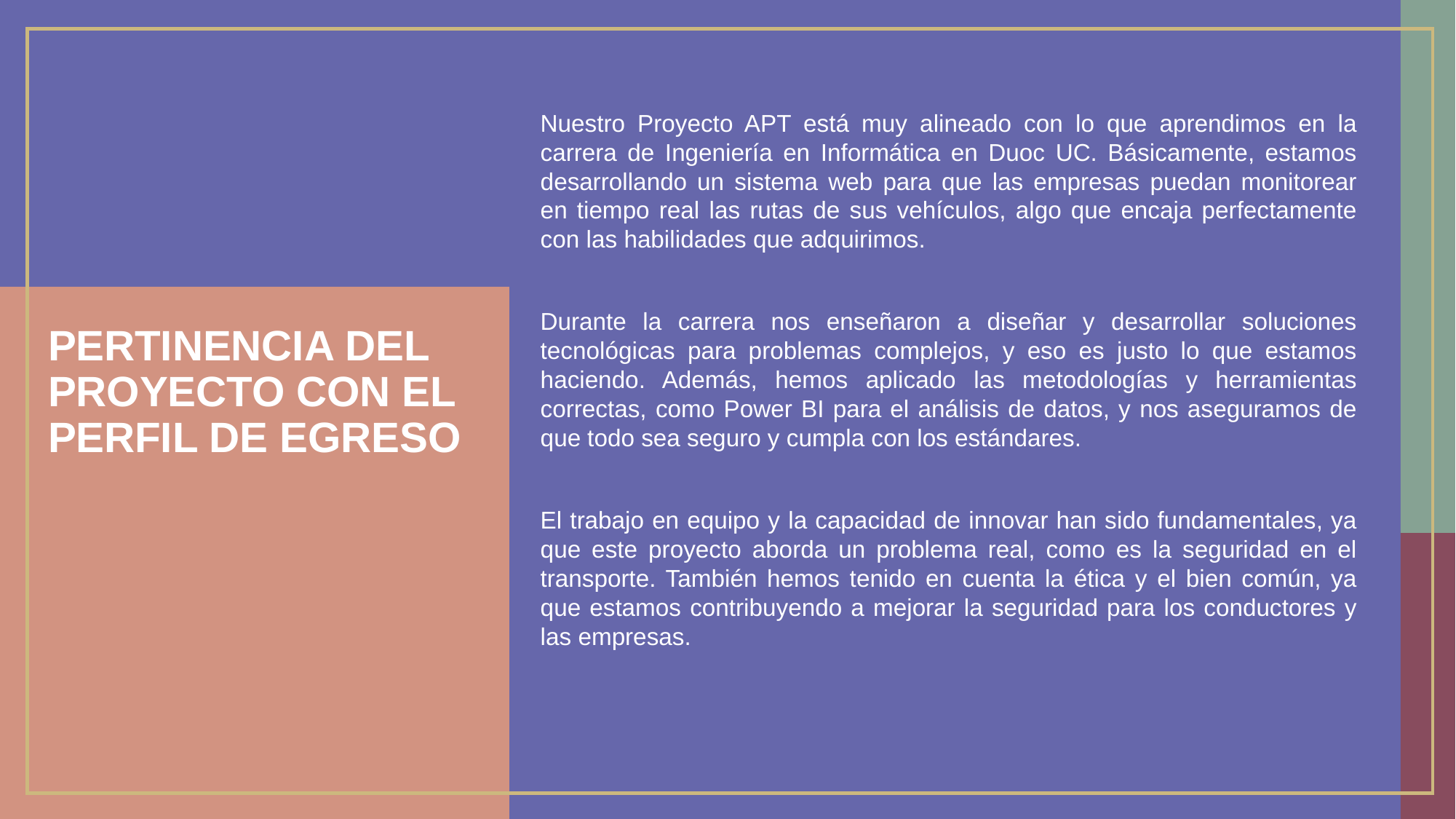

Nuestro Proyecto APT está muy alineado con lo que aprendimos en la carrera de Ingeniería en Informática en Duoc UC. Básicamente, estamos desarrollando un sistema web para que las empresas puedan monitorear en tiempo real las rutas de sus vehículos, algo que encaja perfectamente con las habilidades que adquirimos.

Durante la carrera nos enseñaron a diseñar y desarrollar soluciones tecnológicas para problemas complejos, y eso es justo lo que estamos haciendo. Además, hemos aplicado las metodologías y herramientas correctas, como Power BI para el análisis de datos, y nos aseguramos de que todo sea seguro y cumpla con los estándares.

El trabajo en equipo y la capacidad de innovar han sido fundamentales, ya que este proyecto aborda un problema real, como es la seguridad en el transporte. También hemos tenido en cuenta la ética y el bien común, ya que estamos contribuyendo a mejorar la seguridad para los conductores y las empresas.
# PERTINENCIA DEL PROYECTO CON EL PERFIL DE EGRESO